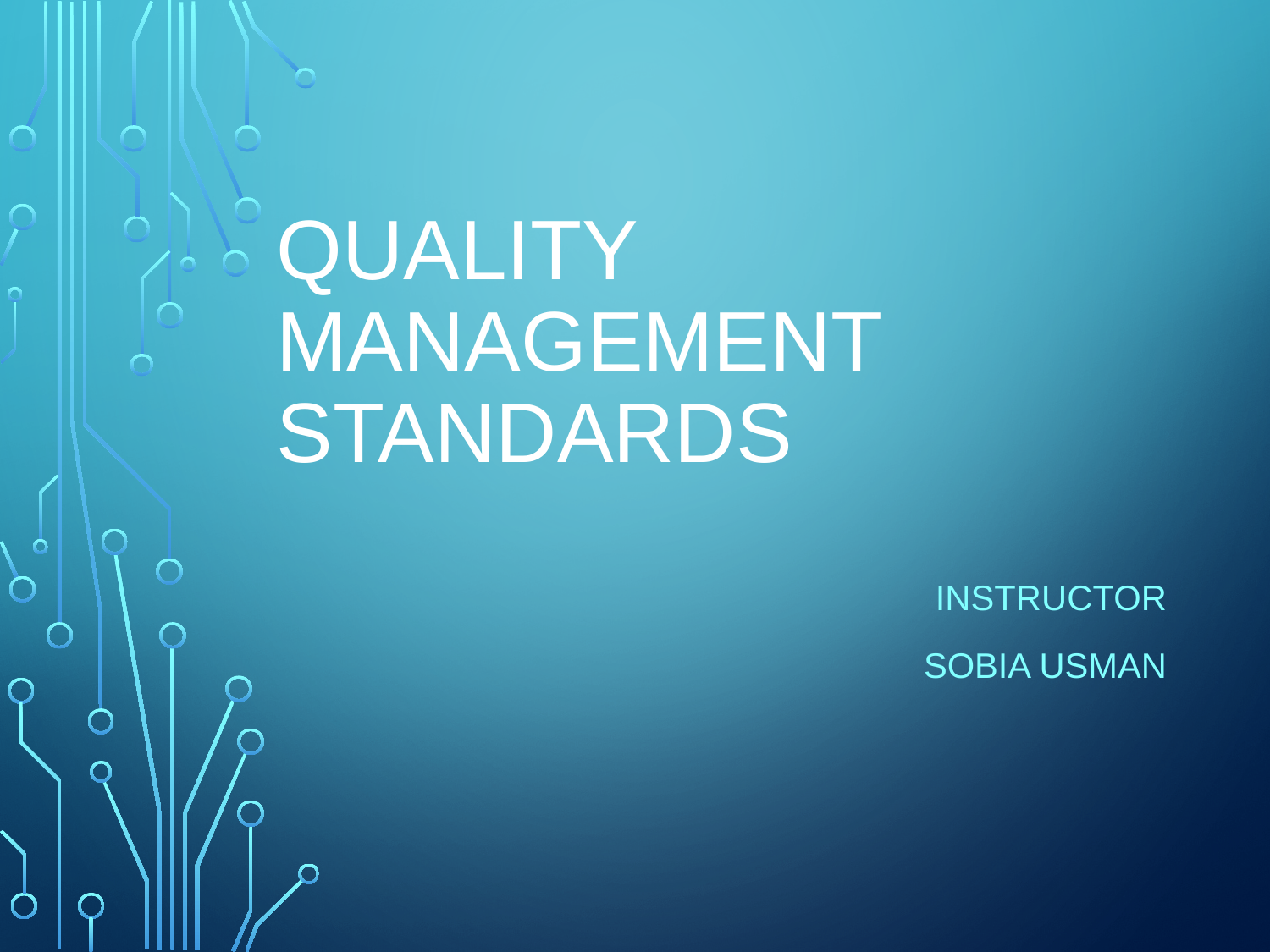

# Quality Management Standards

Instructor
Sobia Usman